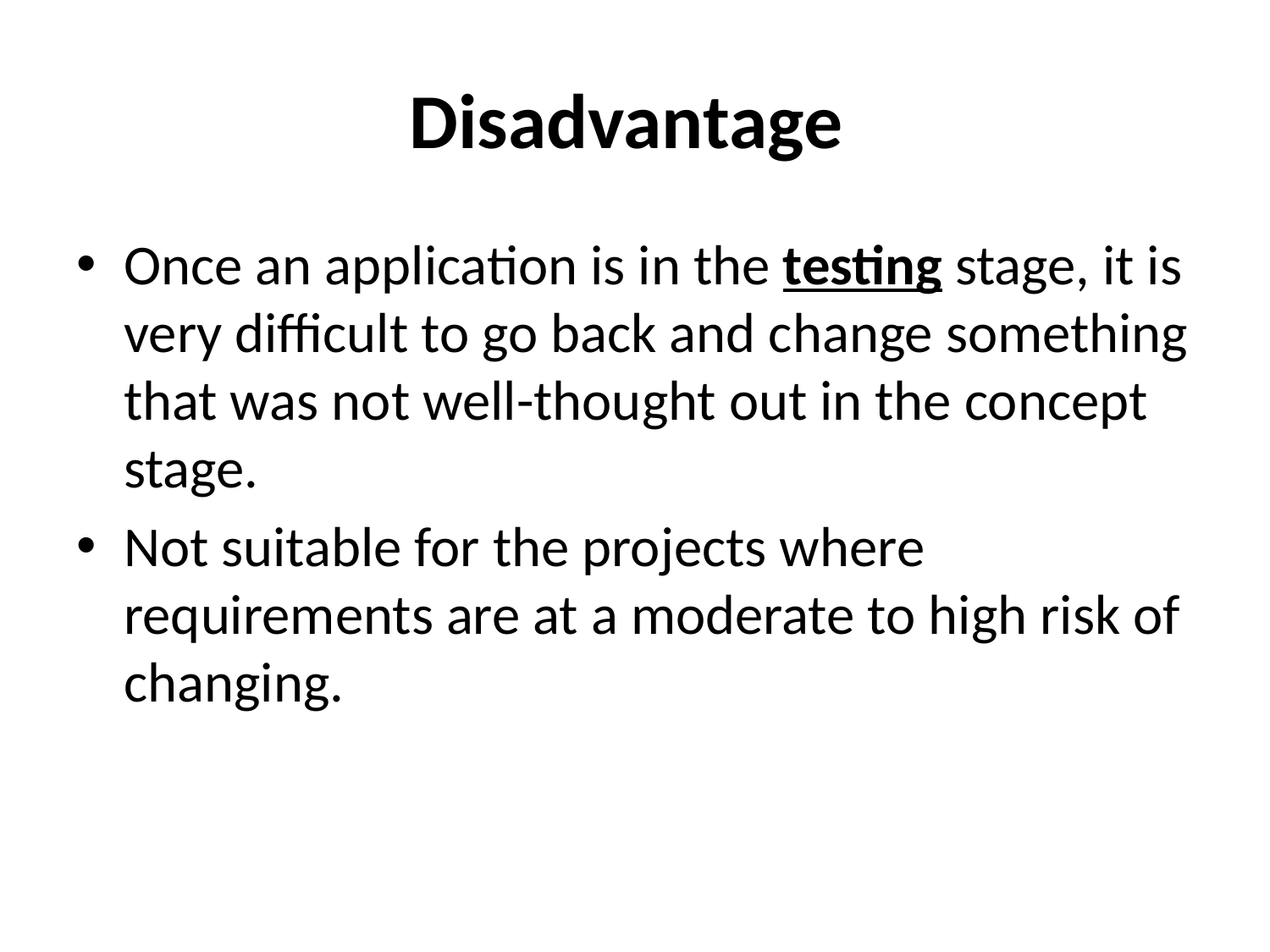

# Disadvantage
Once an application is in the testing stage, it is very difficult to go back and change something that was not well-thought out in the concept stage.
Not suitable for the projects where requirements are at a moderate to high risk of changing.